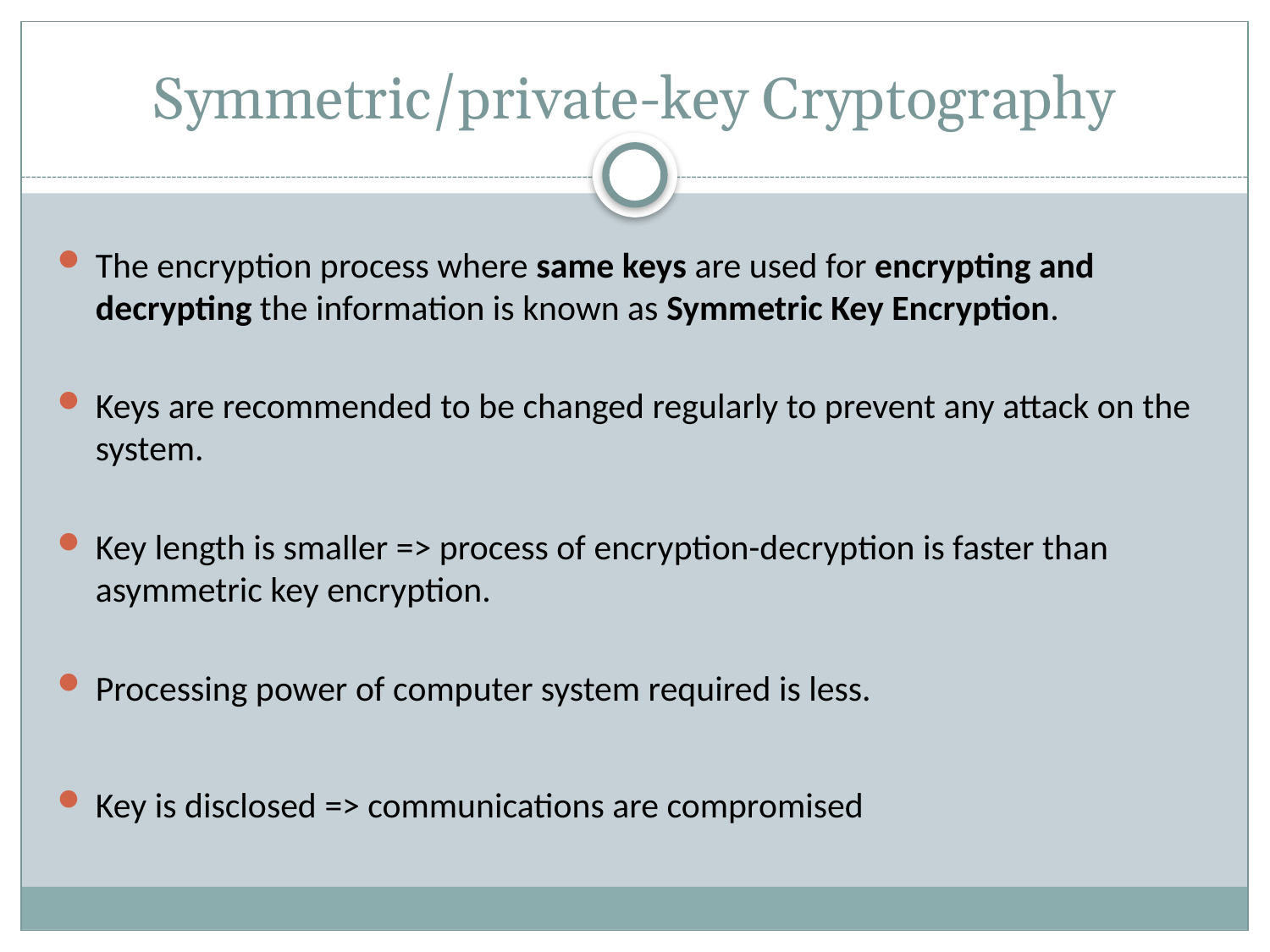

# Symmetric/private-key Cryptography
The encryption process where same keys are used for encrypting and decrypting the information is known as Symmetric Key Encryption.

Keys are recommended to be changed regularly to prevent any attack on the system.

Key length is smaller => process of encryption-decryption is faster than asymmetric key encryption.

Processing power of computer system required is less.

Key is disclosed => communications are compromised